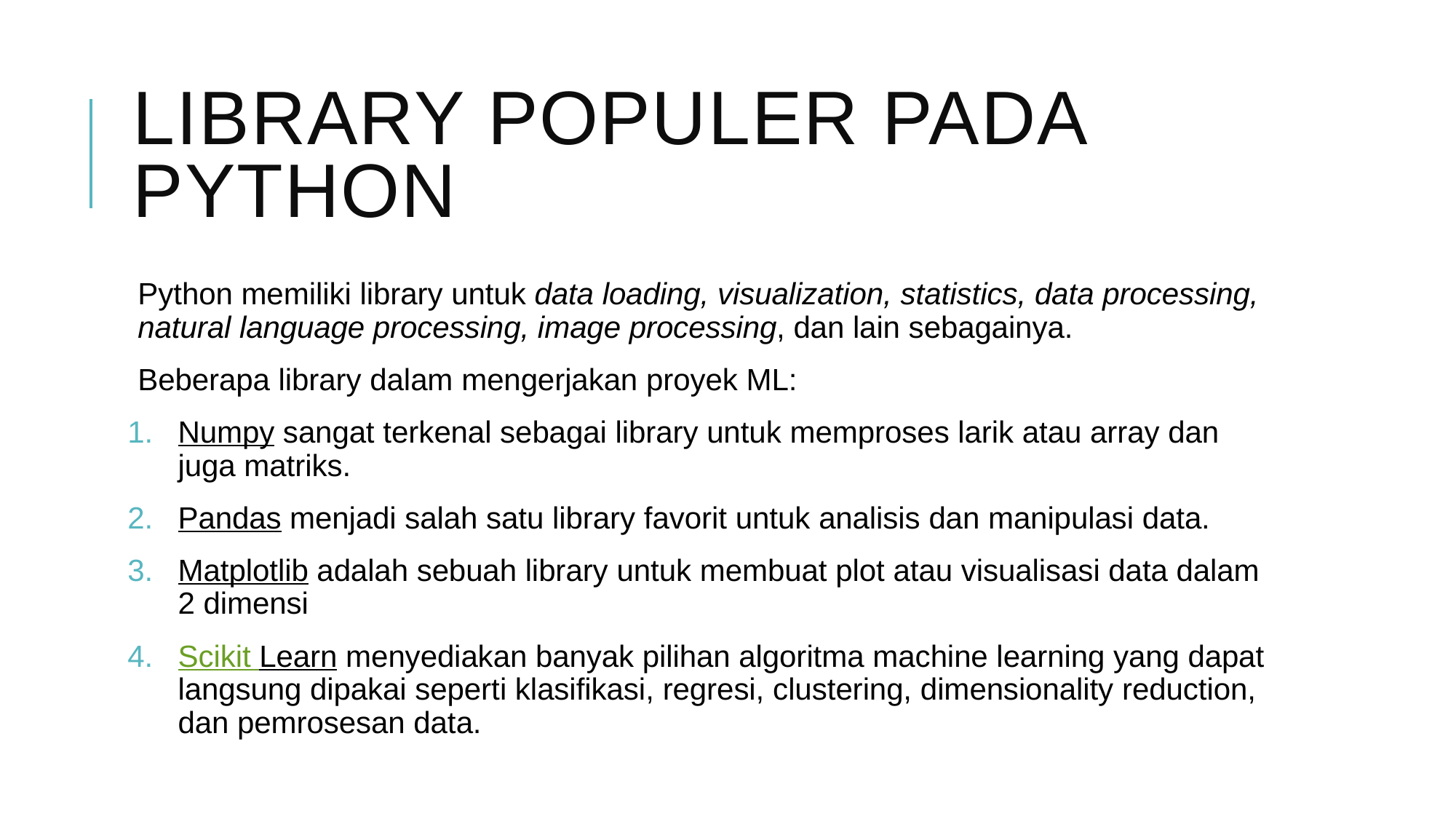

# Library Populer pada Python
Python memiliki library untuk data loading, visualization, statistics, data processing, natural language processing, image processing, dan lain sebagainya.
Beberapa library dalam mengerjakan proyek ML:
Numpy sangat terkenal sebagai library untuk memproses larik atau array dan juga matriks.
Pandas menjadi salah satu library favorit untuk analisis dan manipulasi data.
Matplotlib adalah sebuah library untuk membuat plot atau visualisasi data dalam 2 dimensi
Scikit Learn menyediakan banyak pilihan algoritma machine learning yang dapat langsung dipakai seperti klasifikasi, regresi, clustering, dimensionality reduction, dan pemrosesan data.